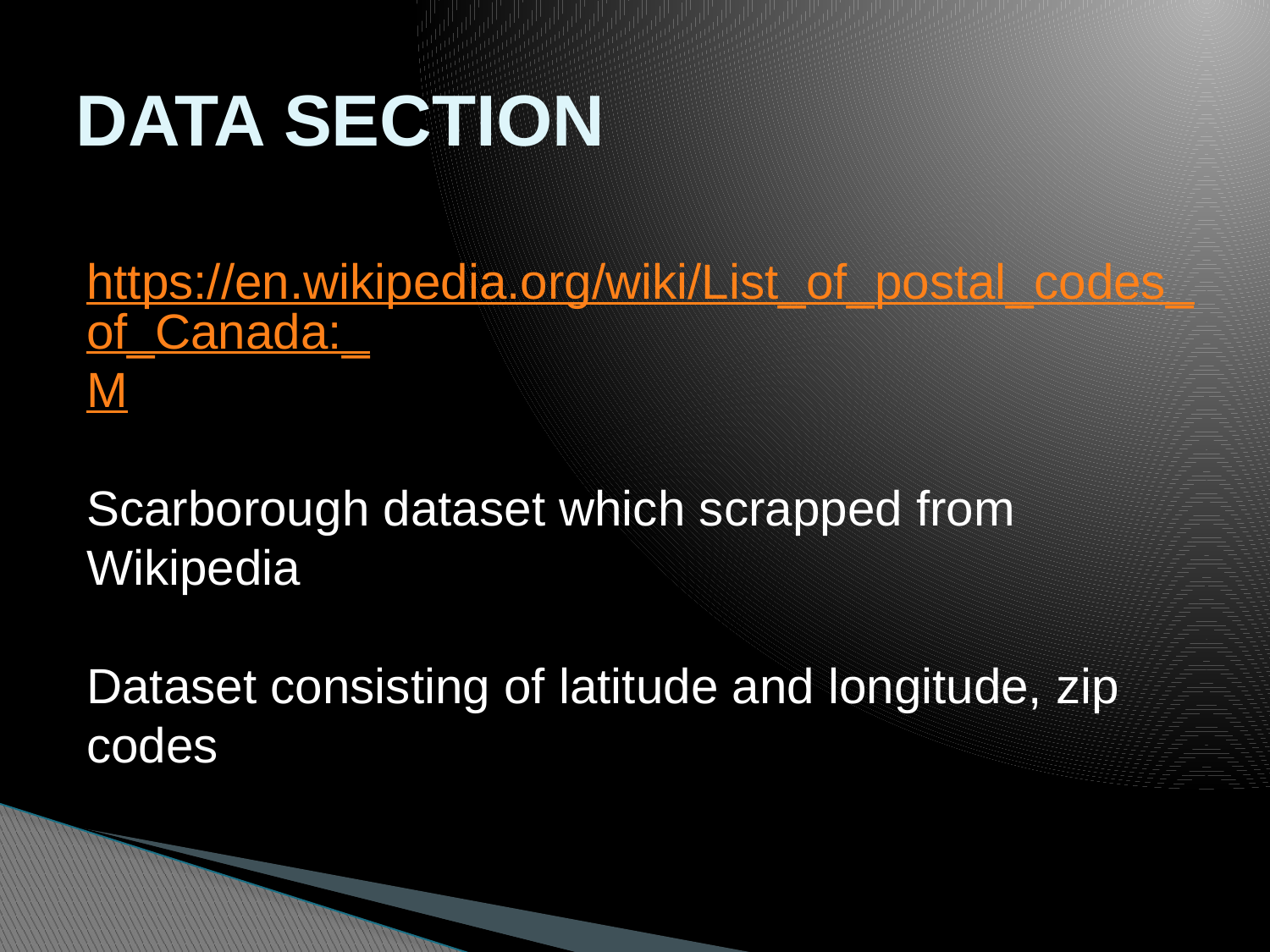

# DATA SECTION
https://en.wikipedia.org/wiki/List_of_postal_codes_of_Canada:_M

Scarborough dataset which scrapped from Wikipedia

Dataset consisting of latitude and longitude, zip codes